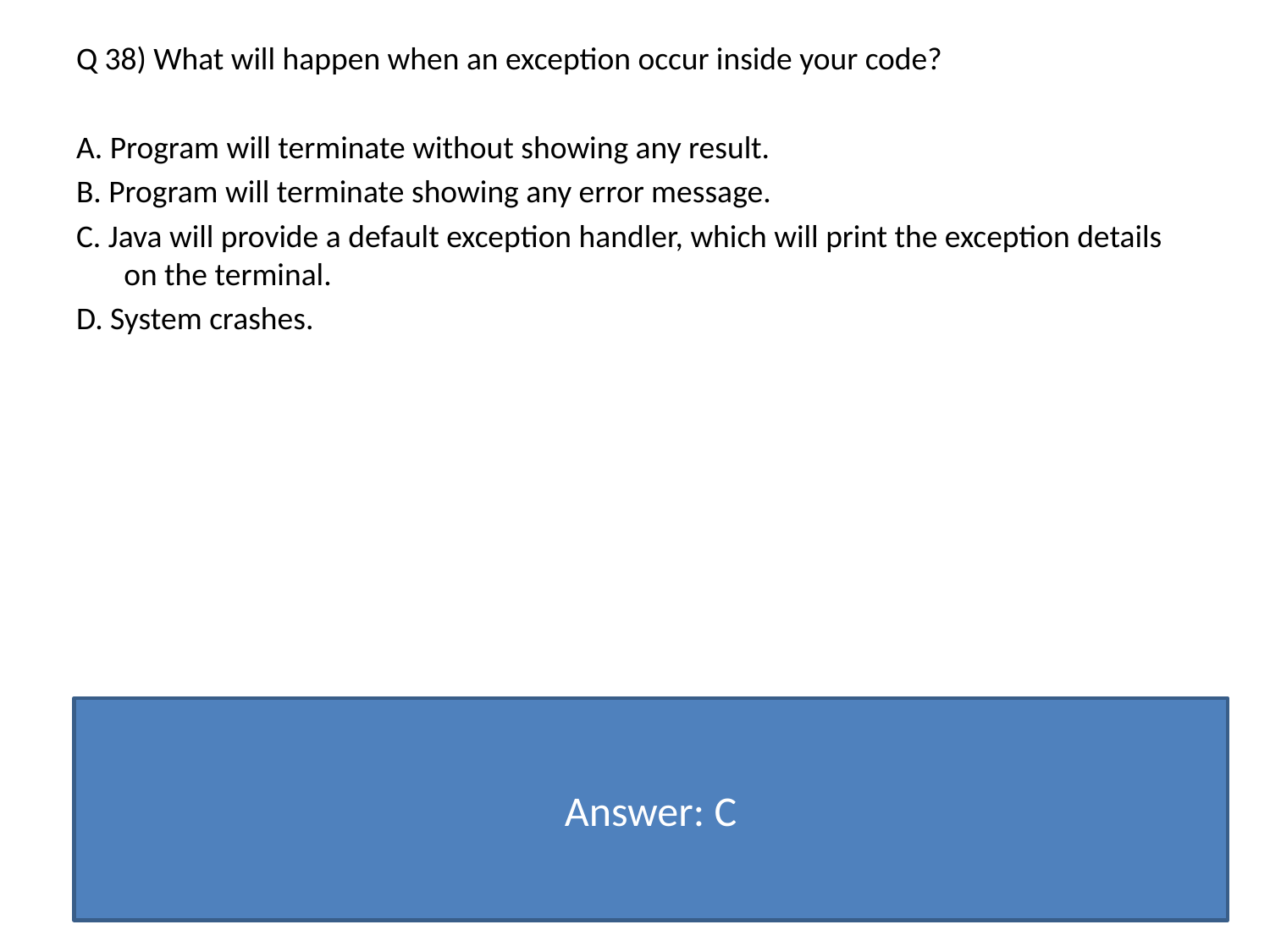

Q 38) What will happen when an exception occur inside your code?

A. Program will terminate without showing any result.
B. Program will terminate showing any error message.
C. Java will provide a default exception handler, which will print the exception details on the terminal.
D. System crashes.
Answer: C